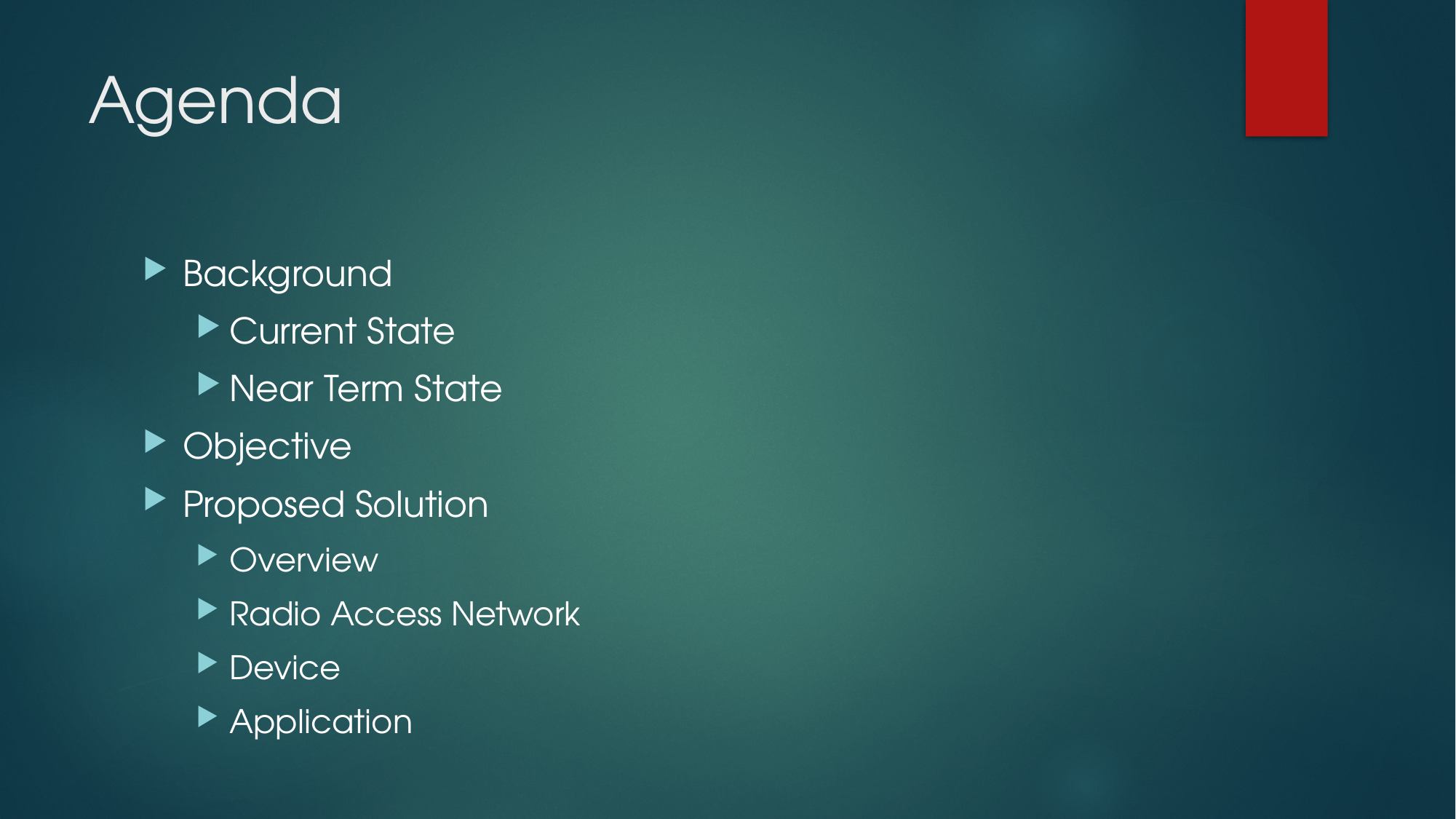

# Agenda
Background
Current State
Near Term State
Objective
Proposed Solution
Overview
Radio Access Network
Device
Application